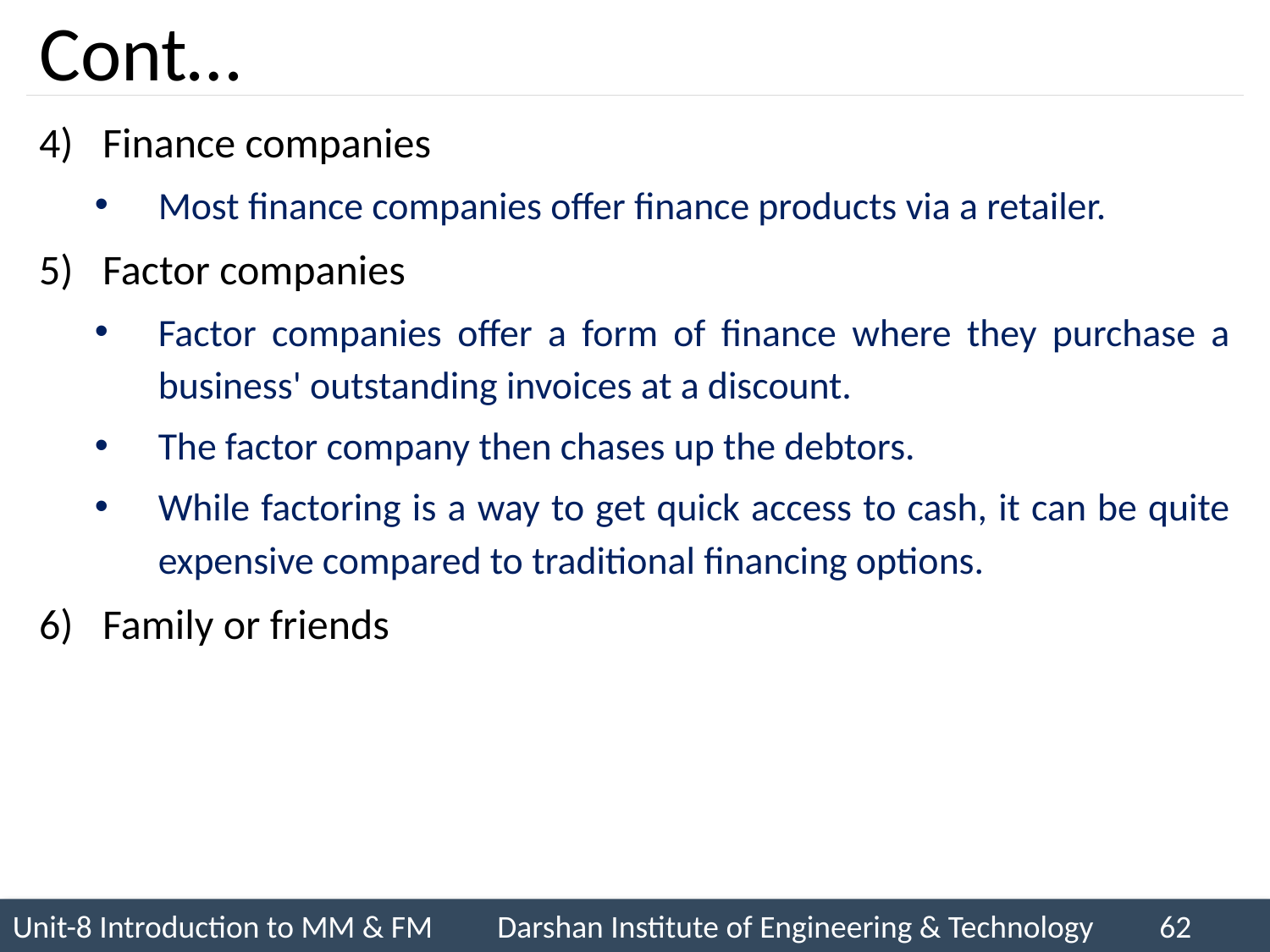

# Cont…
Finance companies
Most finance companies offer finance products via a retailer.
Factor companies
Factor companies offer a form of finance where they purchase a business' outstanding invoices at a discount.
The factor company then chases up the debtors.
While factoring is a way to get quick access to cash, it can be quite expensive compared to traditional financing options.
Family or friends